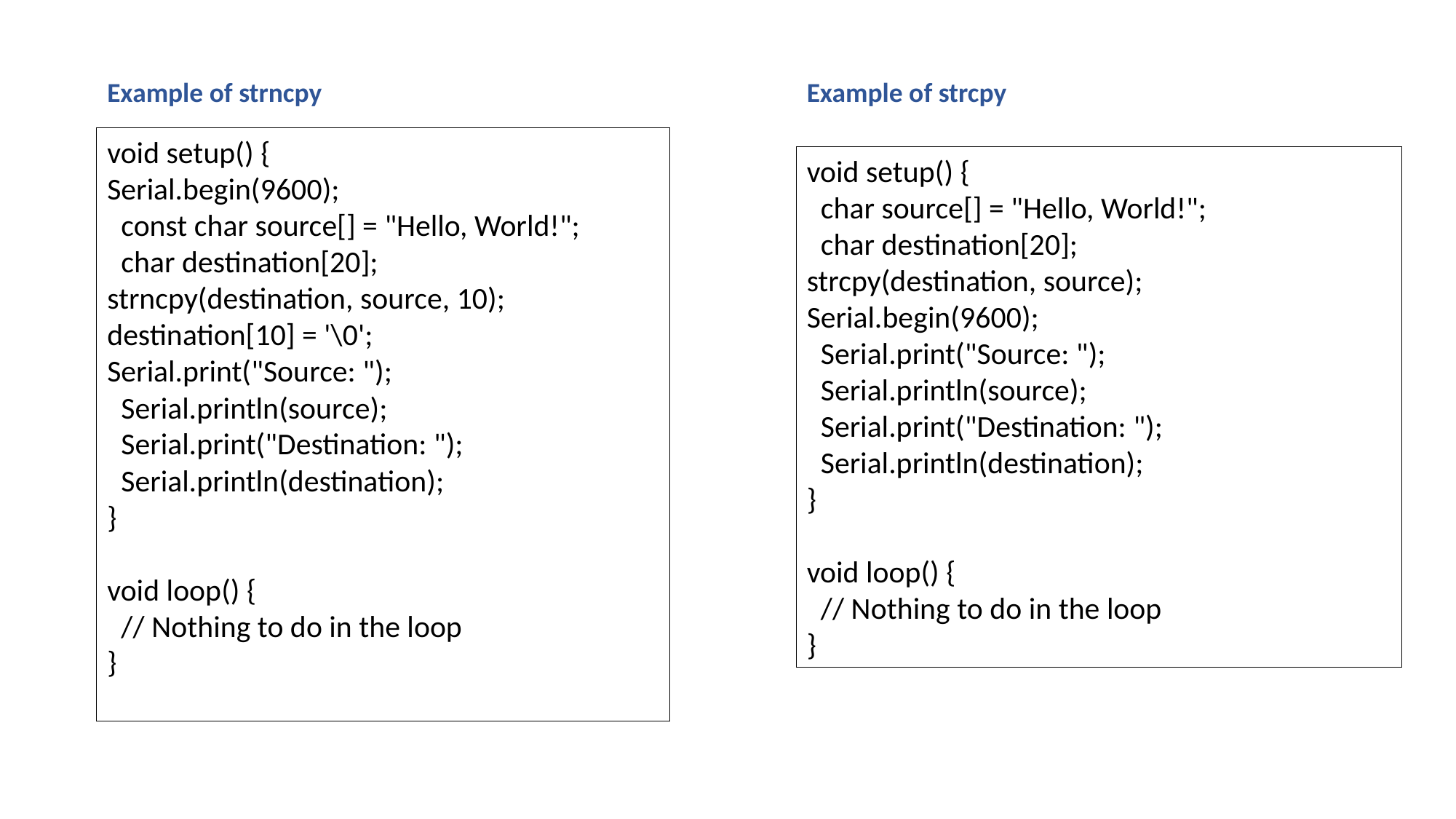

Example of strncpy
Example of strcpy
void setup() {
Serial.begin(9600);
  const char source[] = "Hello, World!";
  char destination[20];
strncpy(destination, source, 10);
destination[10] = '\0';
Serial.print("Source: ");
  Serial.println(source);
  Serial.print("Destination: ");
  Serial.println(destination);
}

void loop() {
  // Nothing to do in the loop
}

void setup() {
  char source[] = "Hello, World!";
  char destination[20];
strcpy(destination, source);
Serial.begin(9600);
  Serial.print("Source: ");
  Serial.println(source);
  Serial.print("Destination: ");
  Serial.println(destination);
}

void loop() {
  // Nothing to do in the loop
}